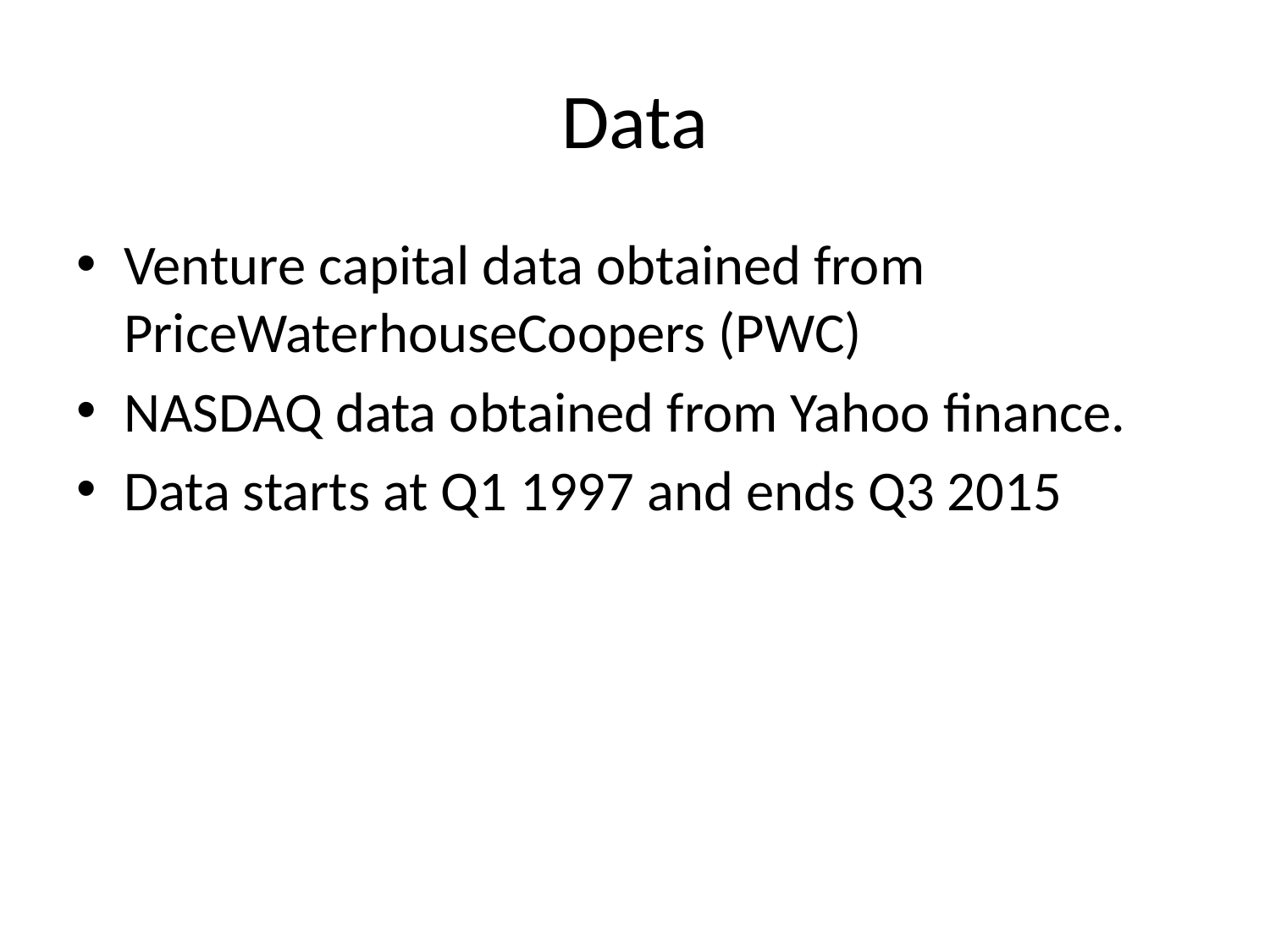

# Data
Venture capital data obtained from PriceWaterhouseCoopers (PWC)
NASDAQ data obtained from Yahoo finance.
Data starts at Q1 1997 and ends Q3 2015